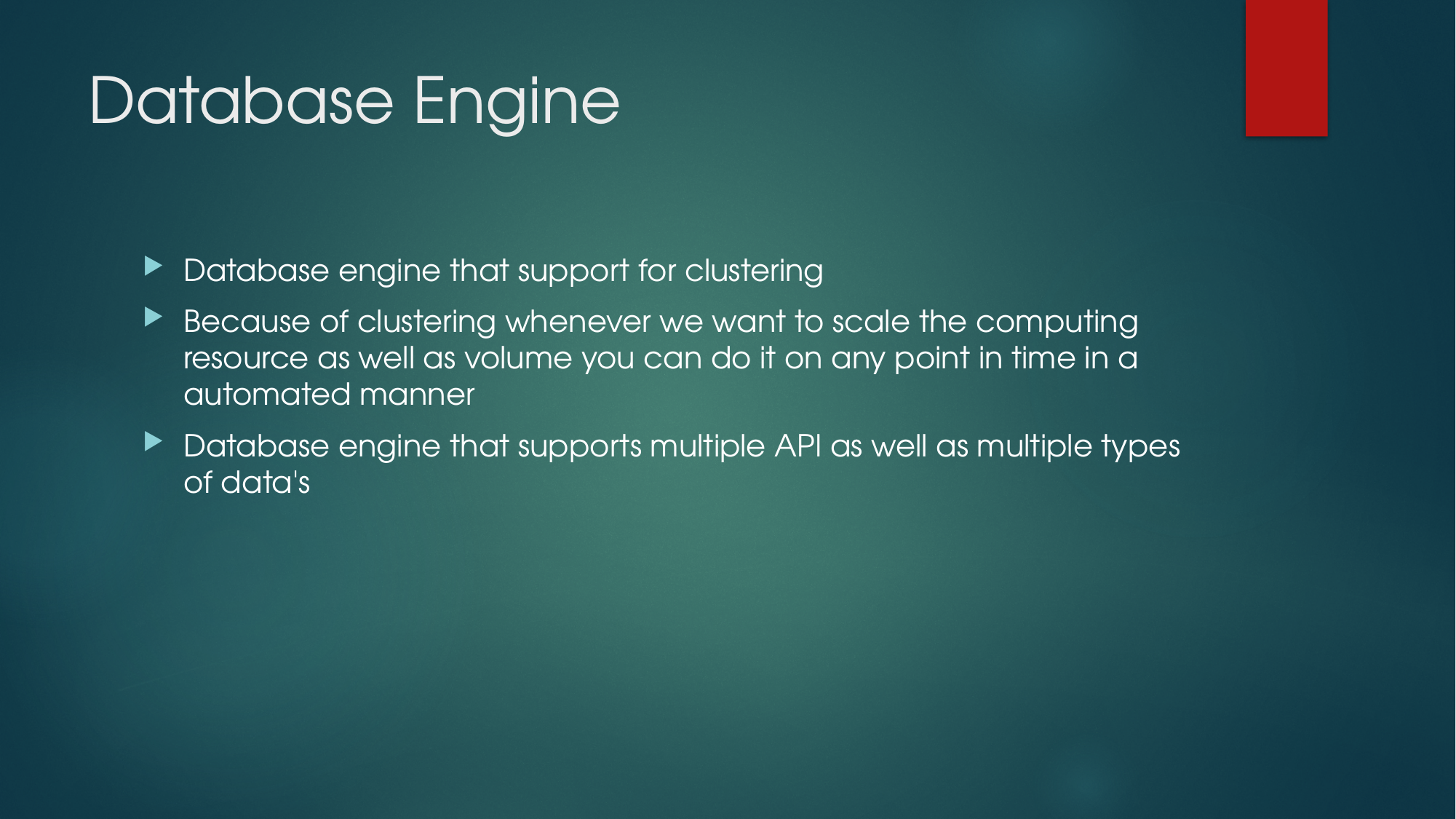

# Database Engine
Database engine that support for clustering
Because of clustering whenever we want to scale the computing resource as well as volume you can do it on any point in time in a automated manner
Database engine that supports multiple API as well as multiple types of data's